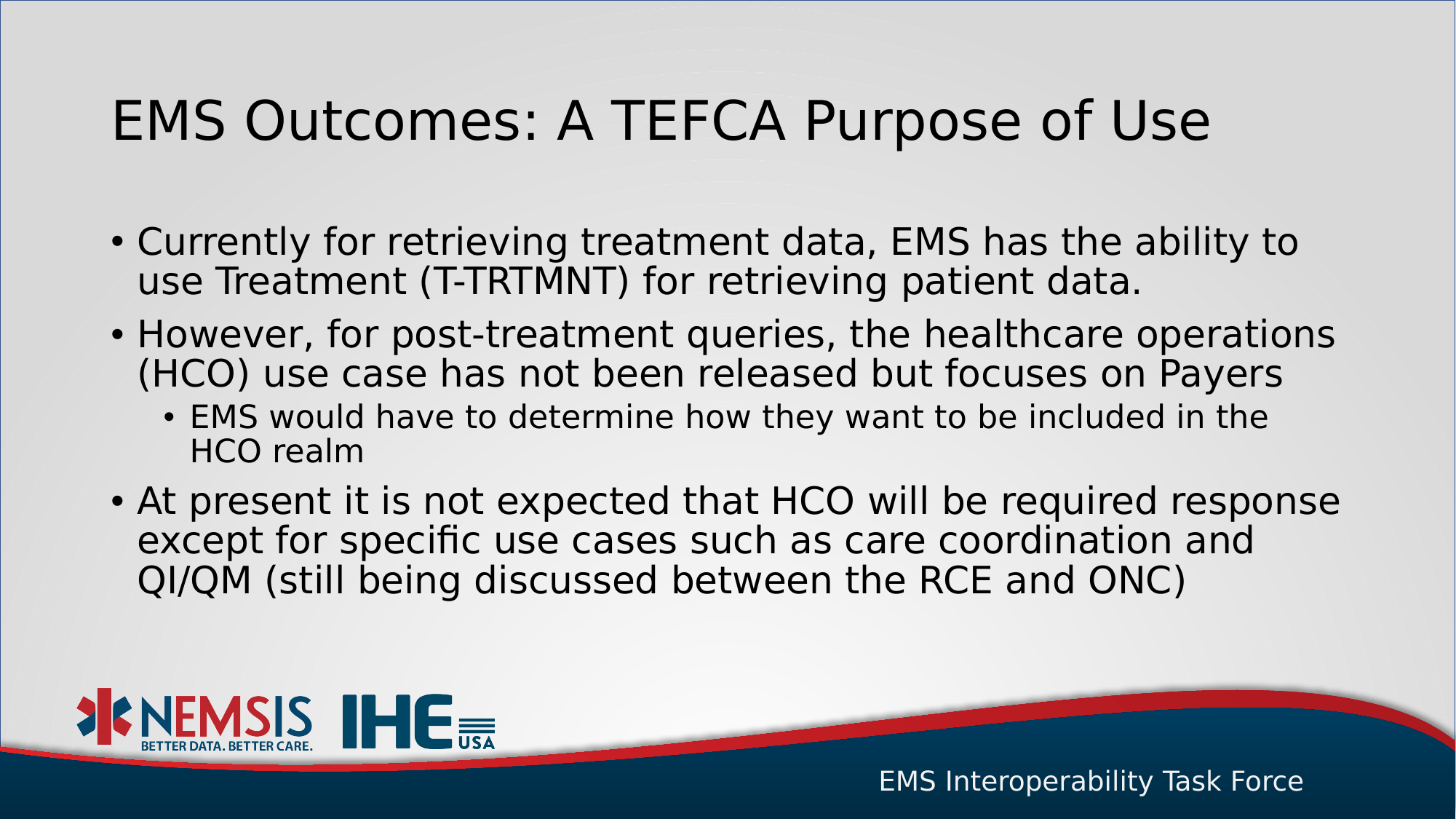

# EMS Outcomes: A TEFCA Purpose of Use
Currently for retrieving treatment data, EMS has the ability to use Treatment (T-TRTMNT) for retrieving patient data.
However, for post-treatment queries, the healthcare operations (HCO) use case has not been released but focuses on Payers
EMS would have to determine how they want to be included in the HCO realm
At present it is not expected that HCO will be required response except for specific use cases such as care coordination and QI/QM (still being discussed between the RCE and ONC)